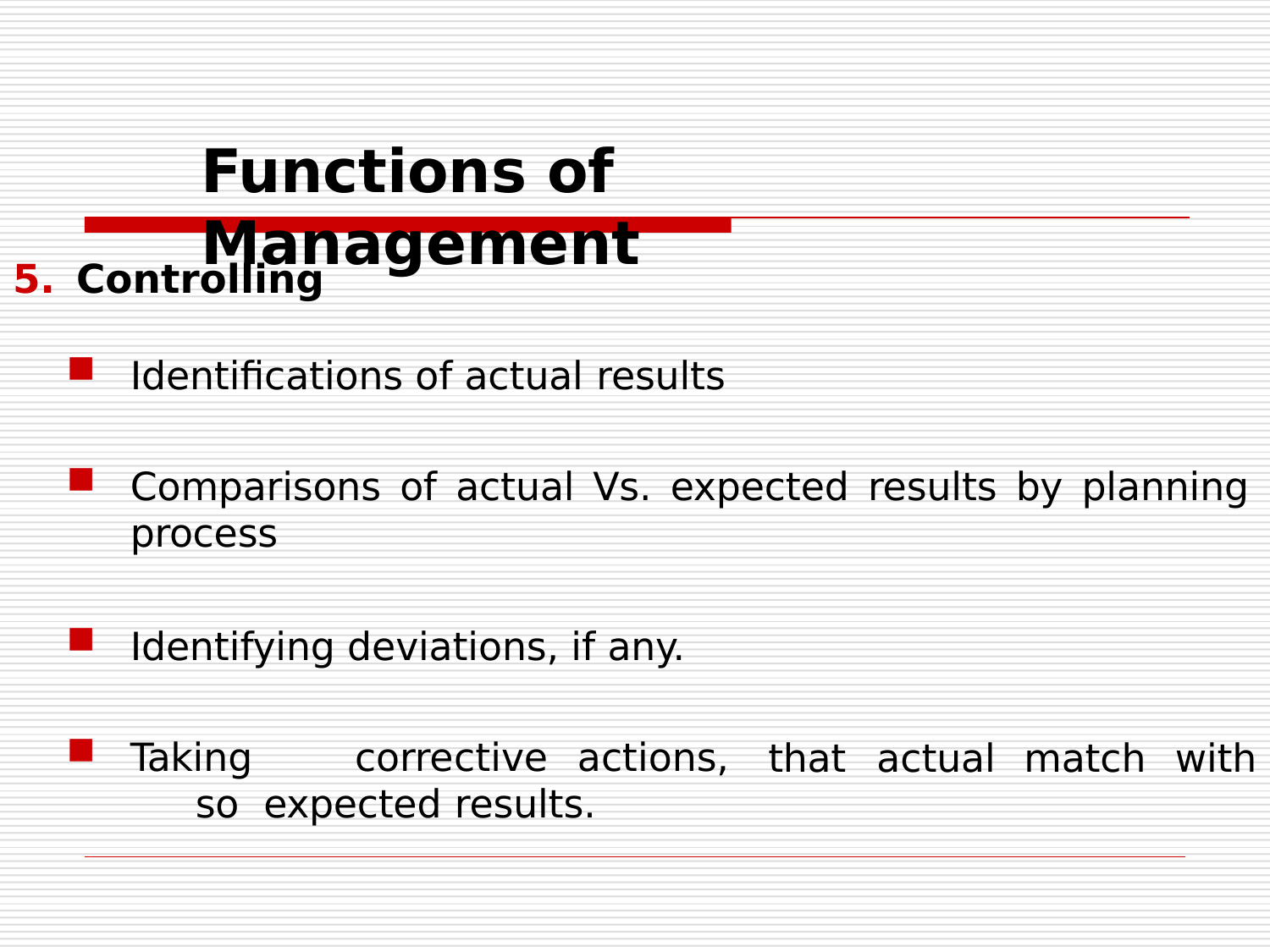

# Functions of Management
Controlling

Identifications of actual results

Comparisons of actual Vs. expected results by planning
process
Identifying deviations, if any.

Taking	corrective	actions,	so  expected results.
that
actual
match
with